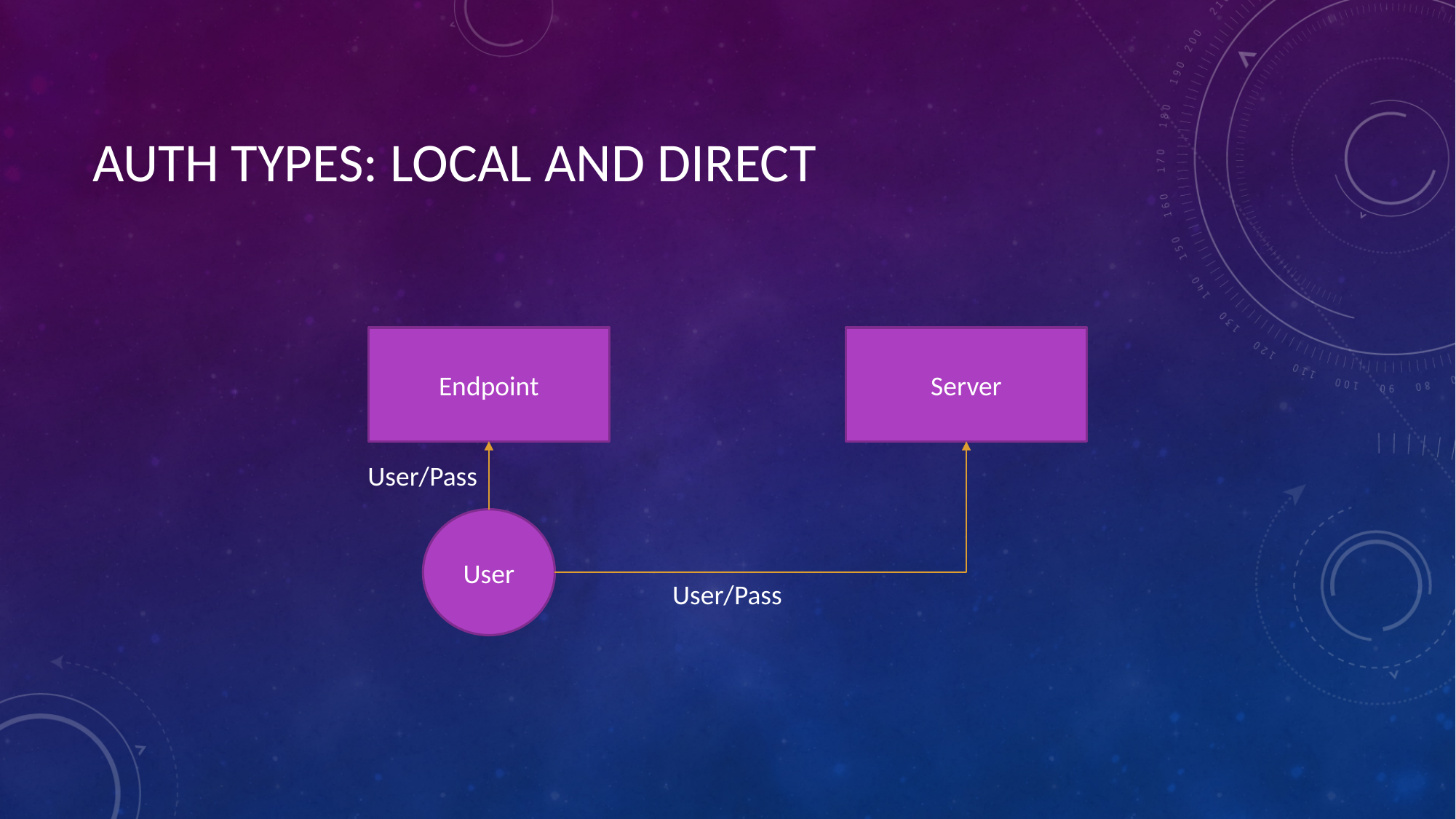

# Auth types: Local and Direct
Endpoint
Server
User/Pass
User
User/Pass